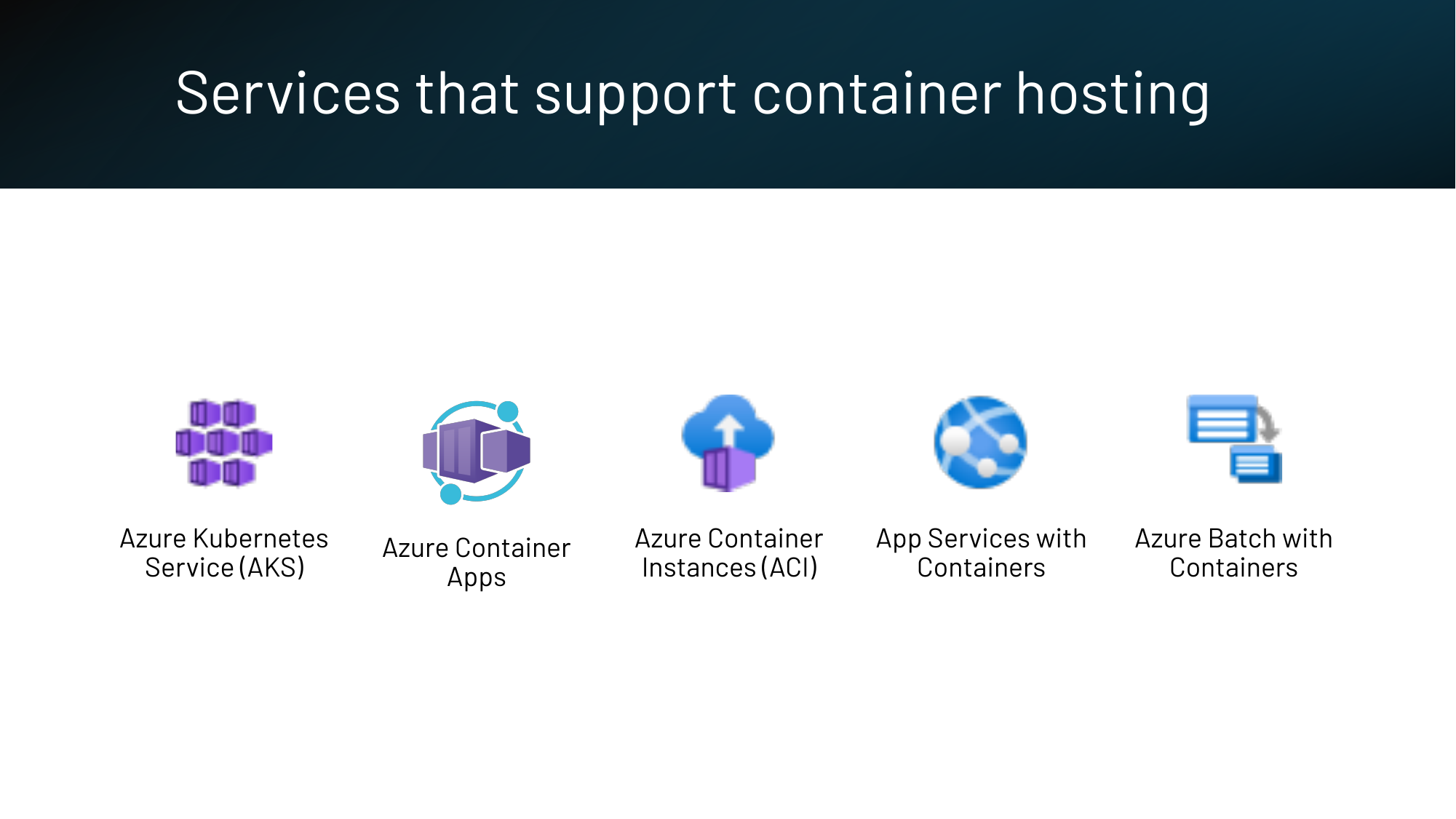

# Services that support container hosting
Azure Kubernetes Service (AKS)
Azure Container Apps
Azure Container Instances (ACI)
App Services with Containers
Azure Batch with Containers